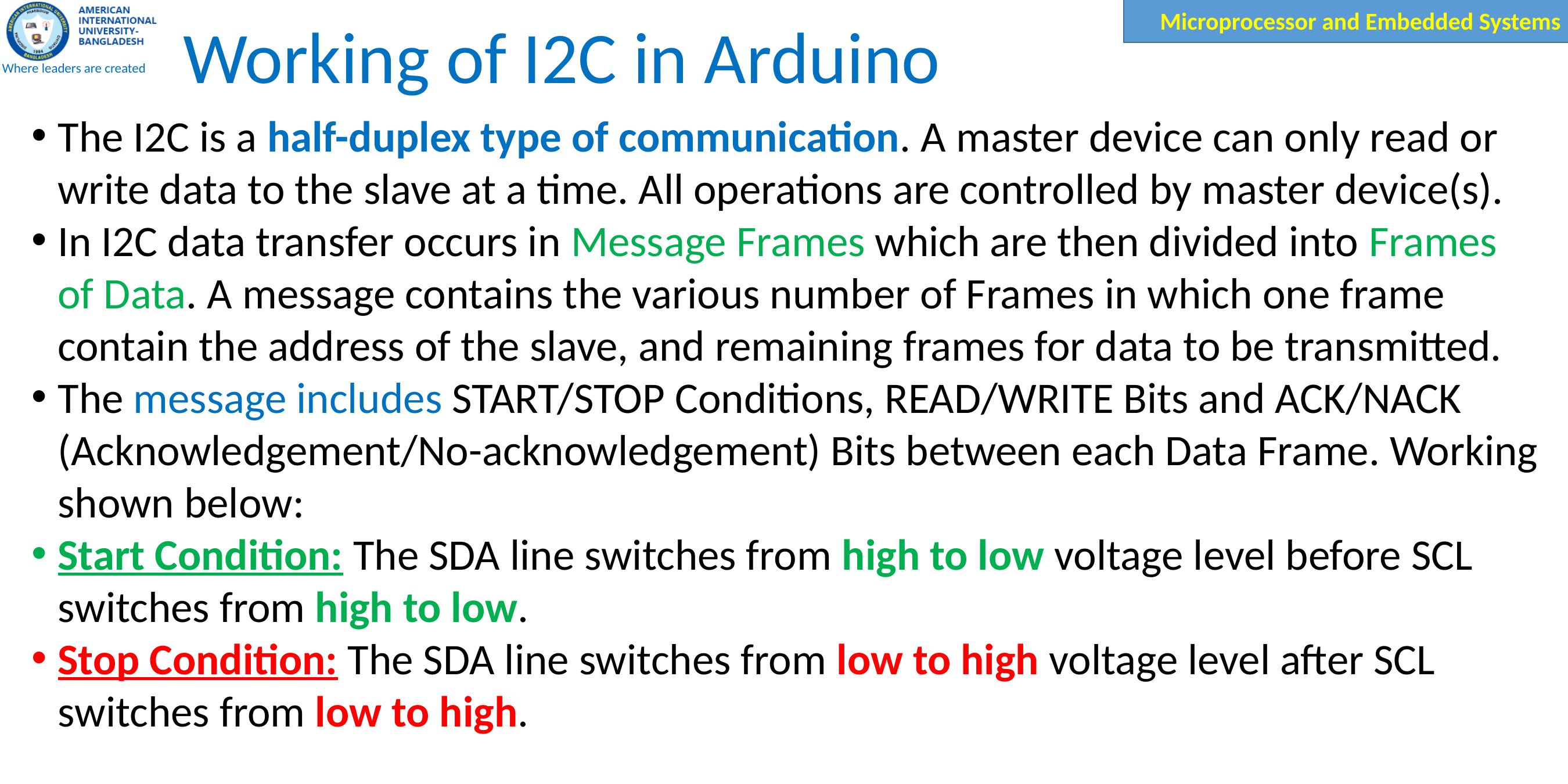

# Working of I2C in Arduino
The I2C is a half-duplex type of communication. A master device can only read or write data to the slave at a time. All operations are controlled by master device(s).
In I2C data transfer occurs in Message Frames which are then divided into Frames of Data. A message contains the various number of Frames in which one frame contain the address of the slave, and remaining frames for data to be transmitted.
The message includes START/STOP Conditions, READ/WRITE Bits and ACK/NACK (Acknowledgement/No-acknowledgement) Bits between each Data Frame. Working shown below:
Start Condition: The SDA line switches from high to low voltage level before SCL switches from high to low.
Stop Condition: The SDA line switches from low to high voltage level after SCL switches from low to high.